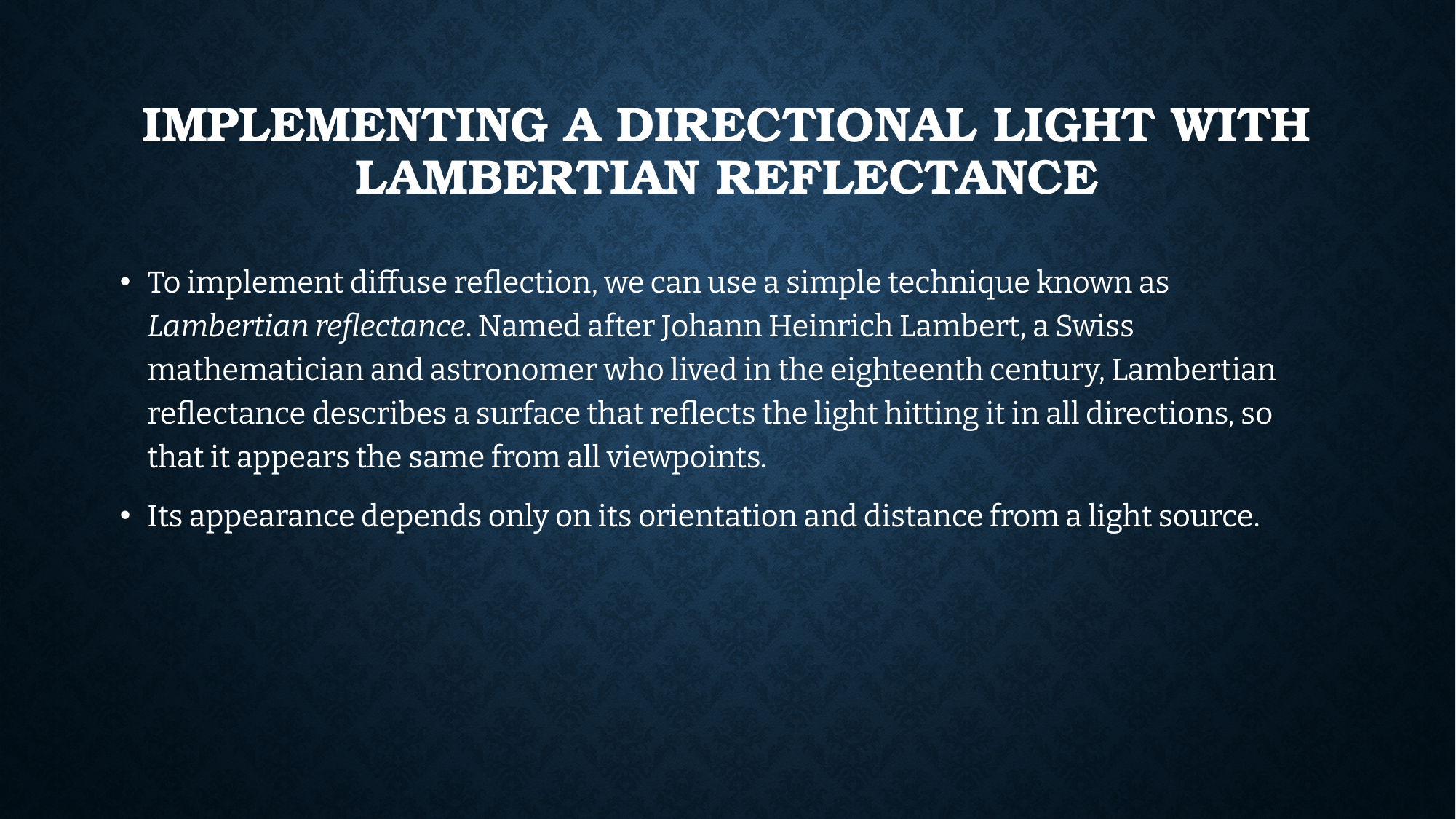

# Implementing a Directional Light with Lambertian Reflectance
To implement diffuse reflection, we can use a simple technique known as Lambertian reflectance. Named after Johann Heinrich Lambert, a Swiss mathematician and astronomer who lived in the eighteenth century, Lambertian reflectance describes a surface that reflects the light hitting it in all directions, so that it appears the same from all viewpoints.
Its appearance depends only on its orientation and distance from a light source.